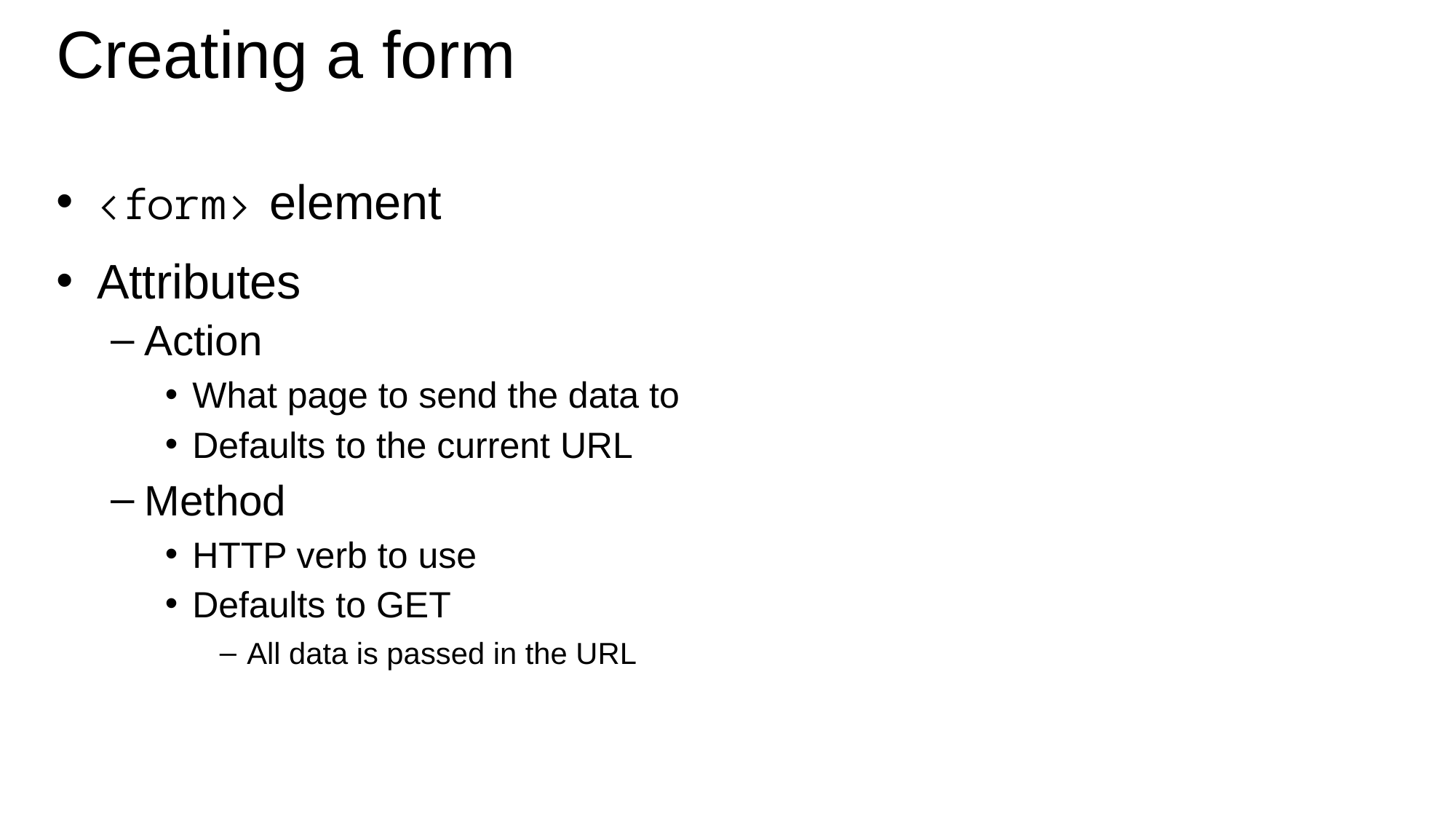

# Creating a form
<form> element
Attributes
Action
What page to send the data to
Defaults to the current URL
Method
HTTP verb to use
Defaults to GET
All data is passed in the URL